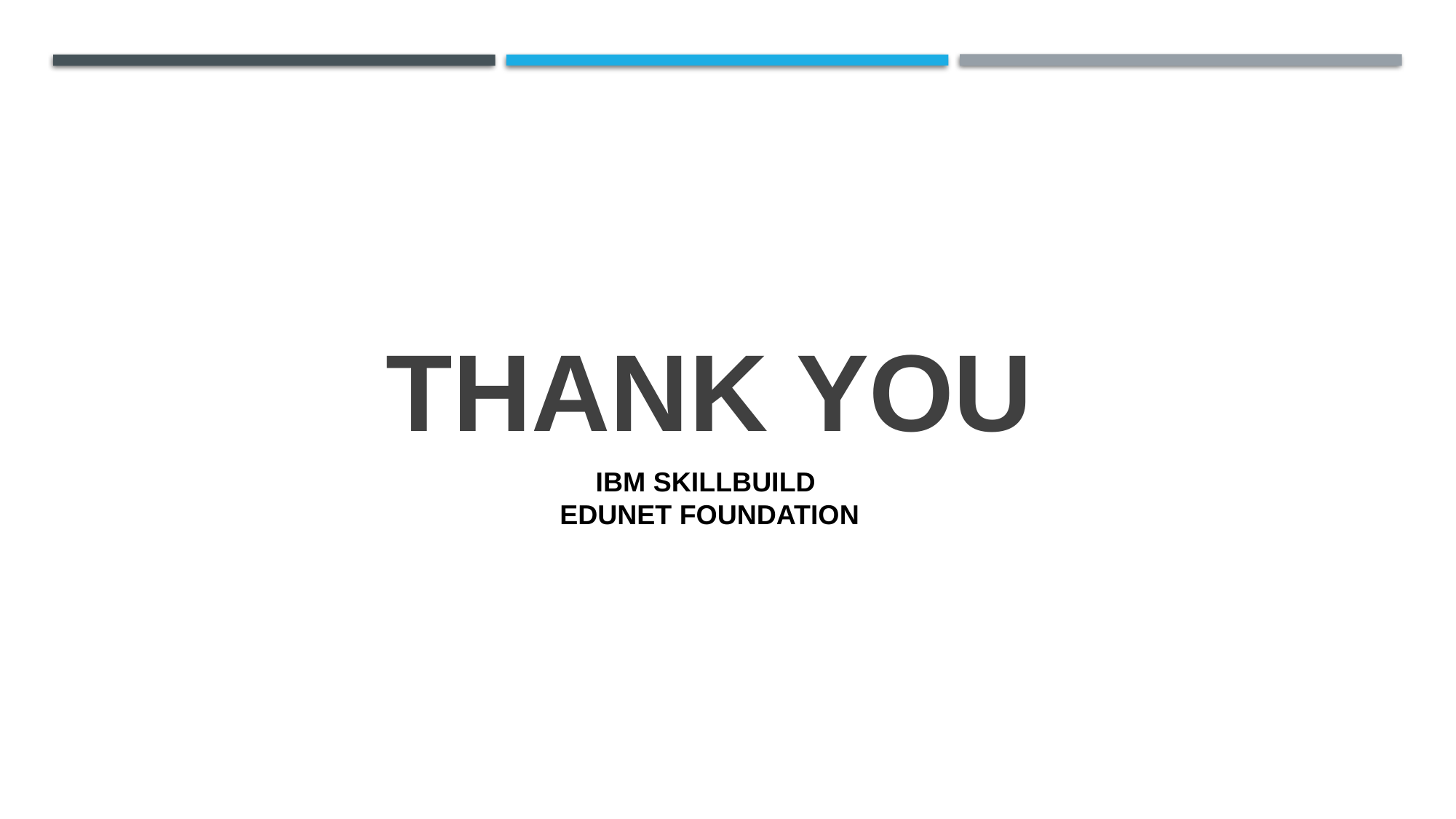

# THANK YOU
IBM SKILLBUILD
EDUNET FOUNDATION